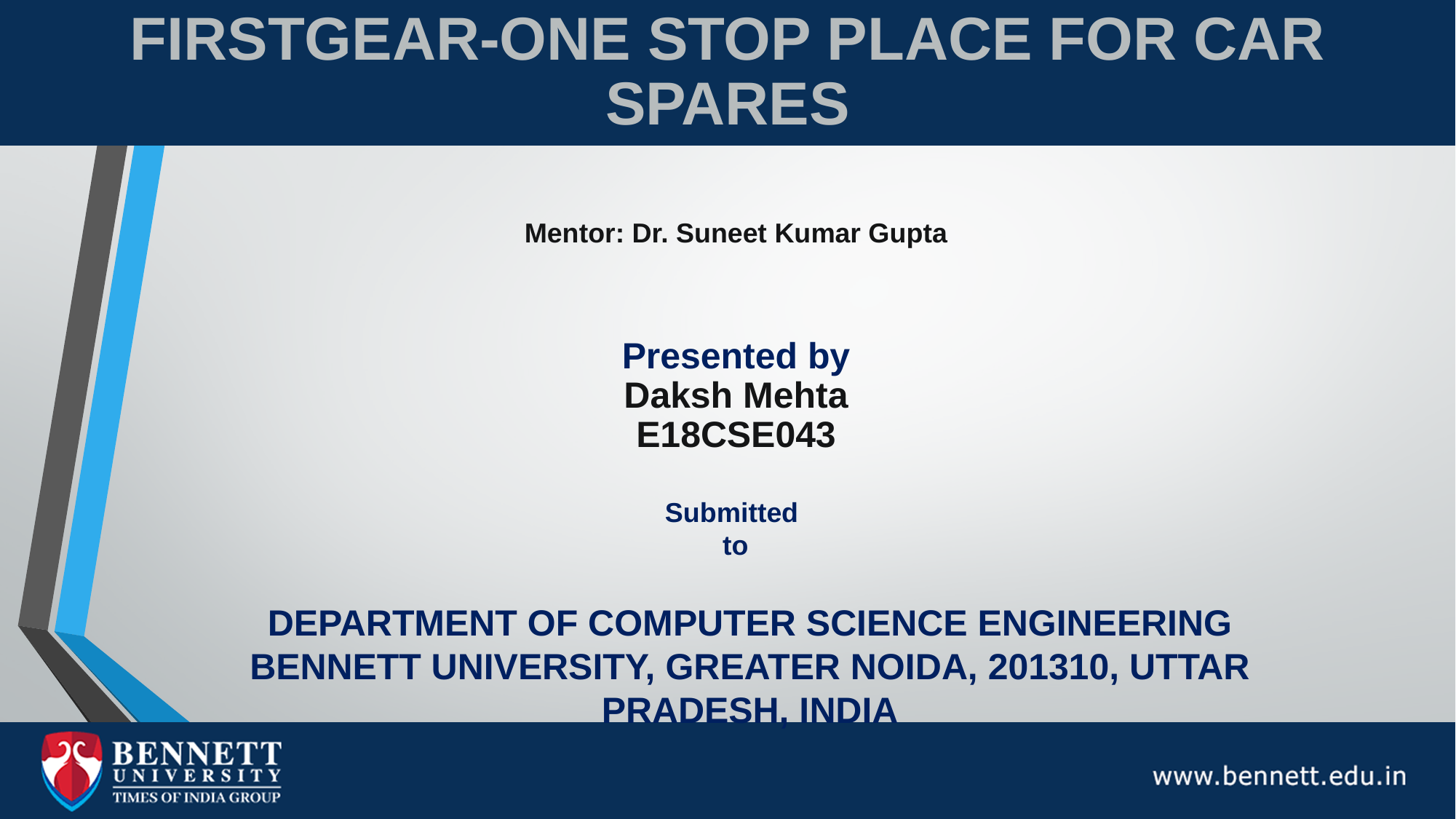

FIRSTGEAR-ONE STOP PLACE FOR CAR SPARES

Mentor: Dr. Suneet Kumar Gupta

Presented by
Daksh Mehta
E18CSE043

Submitted

to

DEPARTMENT OF COMPUTER SCIENCE ENGINEERING
BENNETT UNIVERSITY, GREATER NOIDA, 201310, UTTAR PRADESH, INDIA